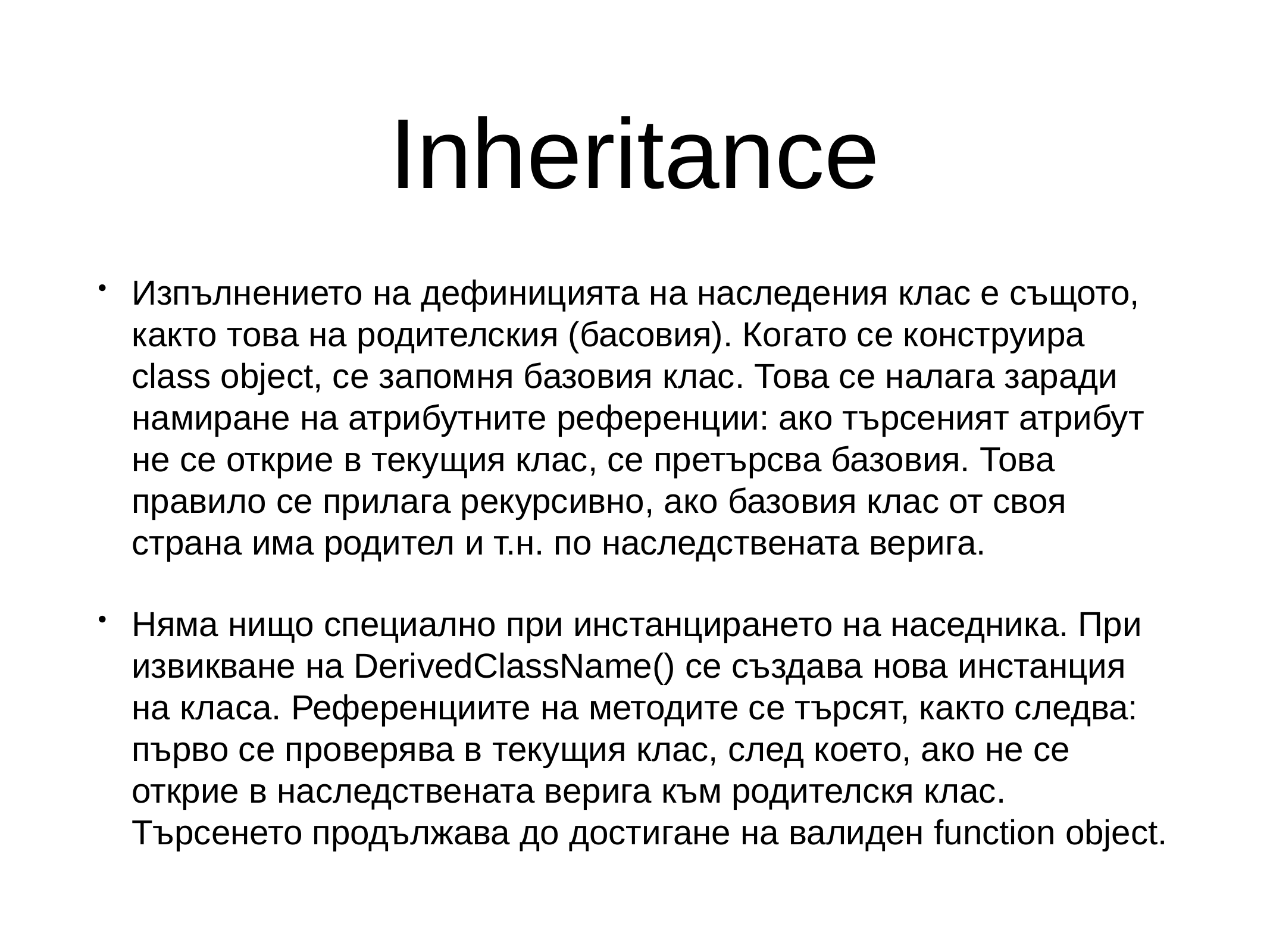

# Inheritance
Изпълнението на дефиницията на наследения клас е същото, както това на родителския (басовия). Когато се конструира class object, се запомня базовия клас. Това се налага заради намиране на атрибутните референции: ако търсеният атрибут не се открие в текущия клас, се претърсва базовия. Това правило се прилага рекурсивно, ако базовия клас от своя страна има родител и т.н. по наследствената верига.
Няма нищо специално при инстанцирането на наседника. При извикване на DerivedClassName() се създава нова инстанция на класа. Референциите на методите се търсят, както следва: първо се проверява в текущия клас, след което, ако не се открие в наследствената верига към родителскя клас. Търсенето продължава до достигане на валиден function object.